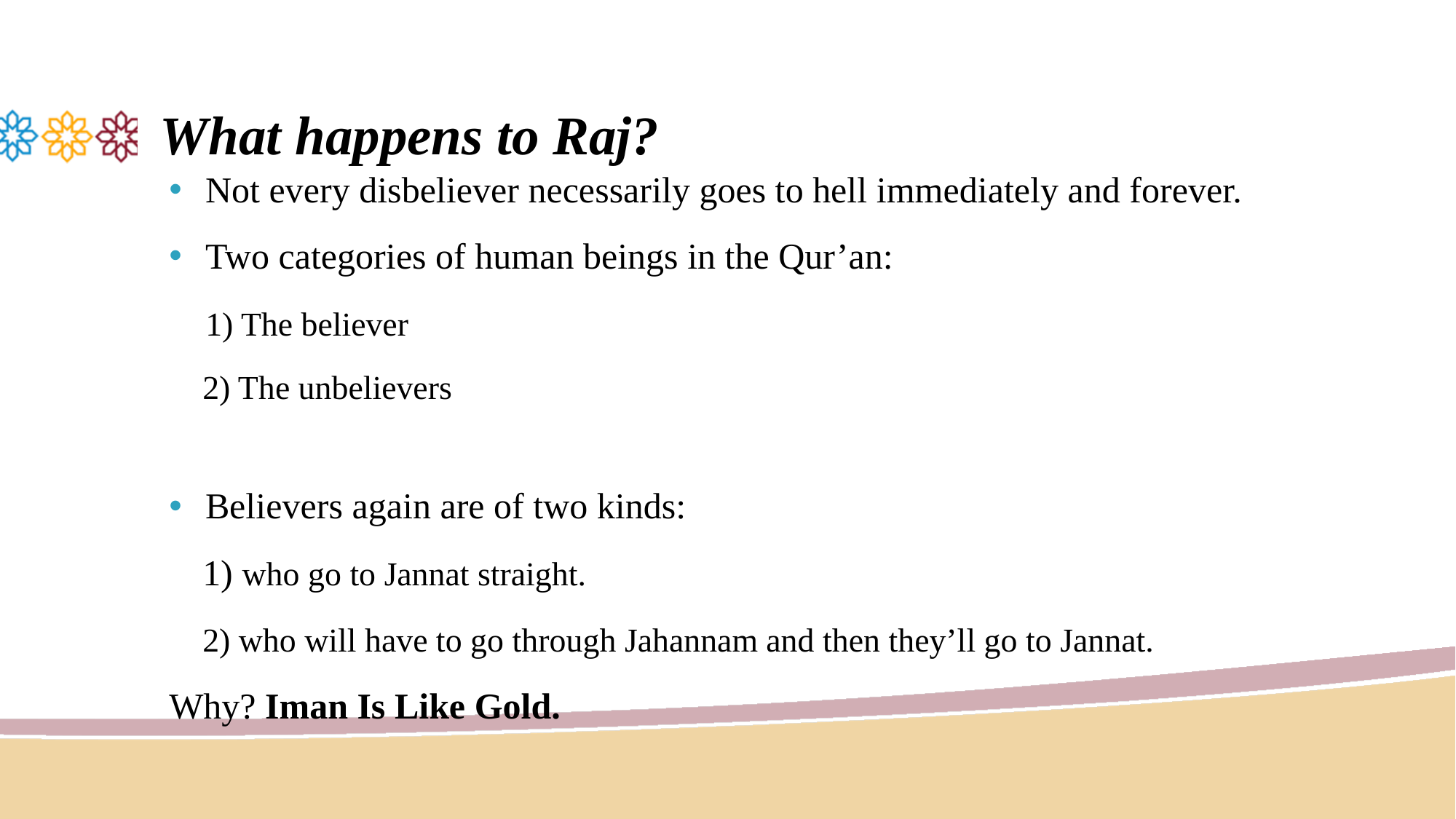

# What happens to Raj?
Not every disbeliever necessarily goes to hell immediately and forever.
Two categories of human beings in the Qur’an:
    1) The believer
    2) The unbelievers

Believers again are of two kinds:
1) who go to Jannat straight.
2) who will have to go through Jahannam and then they’ll go to Jannat.
Why? Iman Is Like Gold.